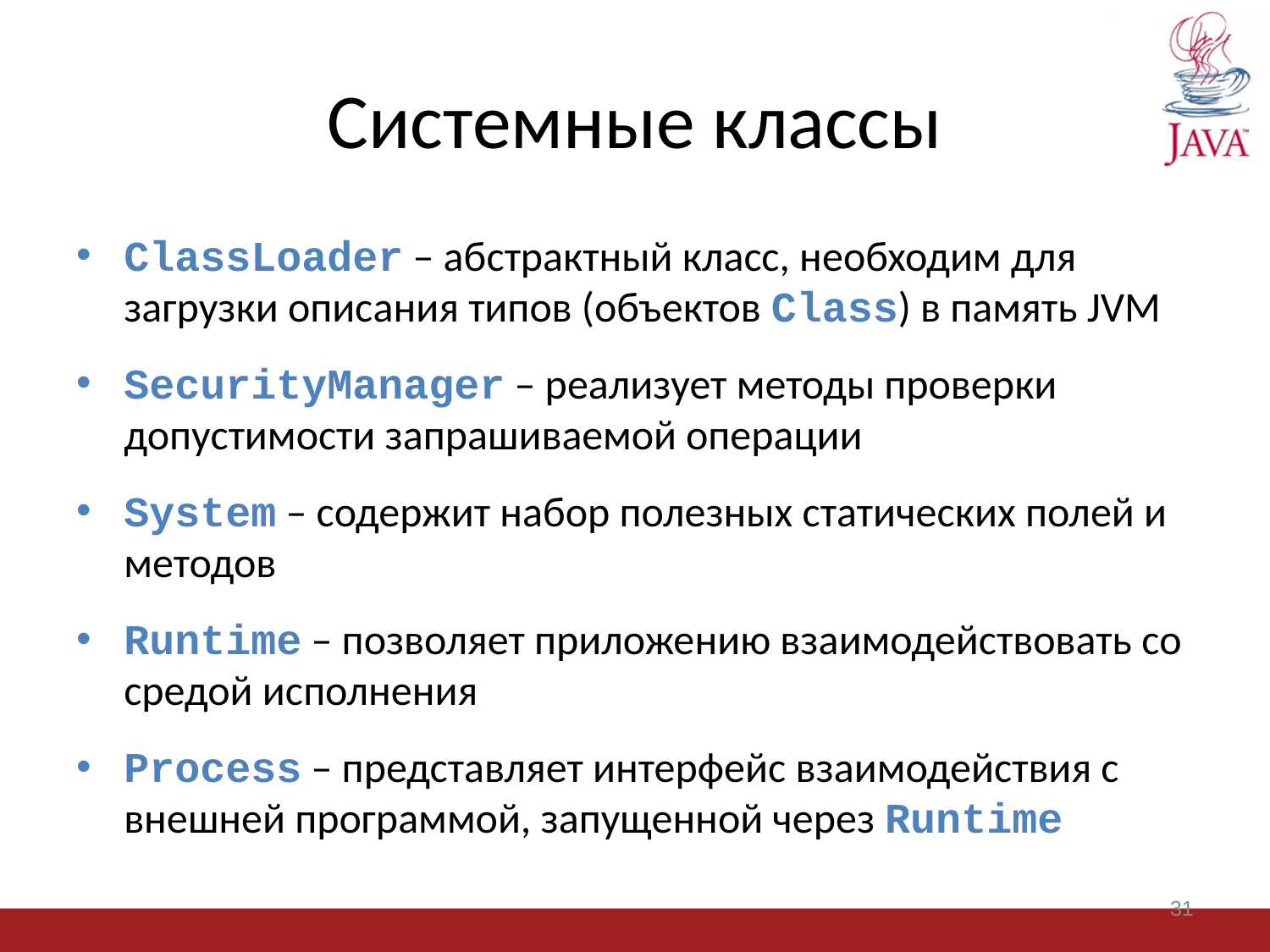

# Системные классы
ClassLoader – абстрактный класс, необходим для загрузки описания типов (объектов Class) в память JVM
SecurityManager – реализует методы проверки допустимости запрашиваемой операции
System – содержит набор полезных статических полей и методов
Runtime – позволяет приложению взаимодействовать со средой исполнения
Process – представляет интерфейс взаимодействия с внешней программой, запущенной через Runtime
31